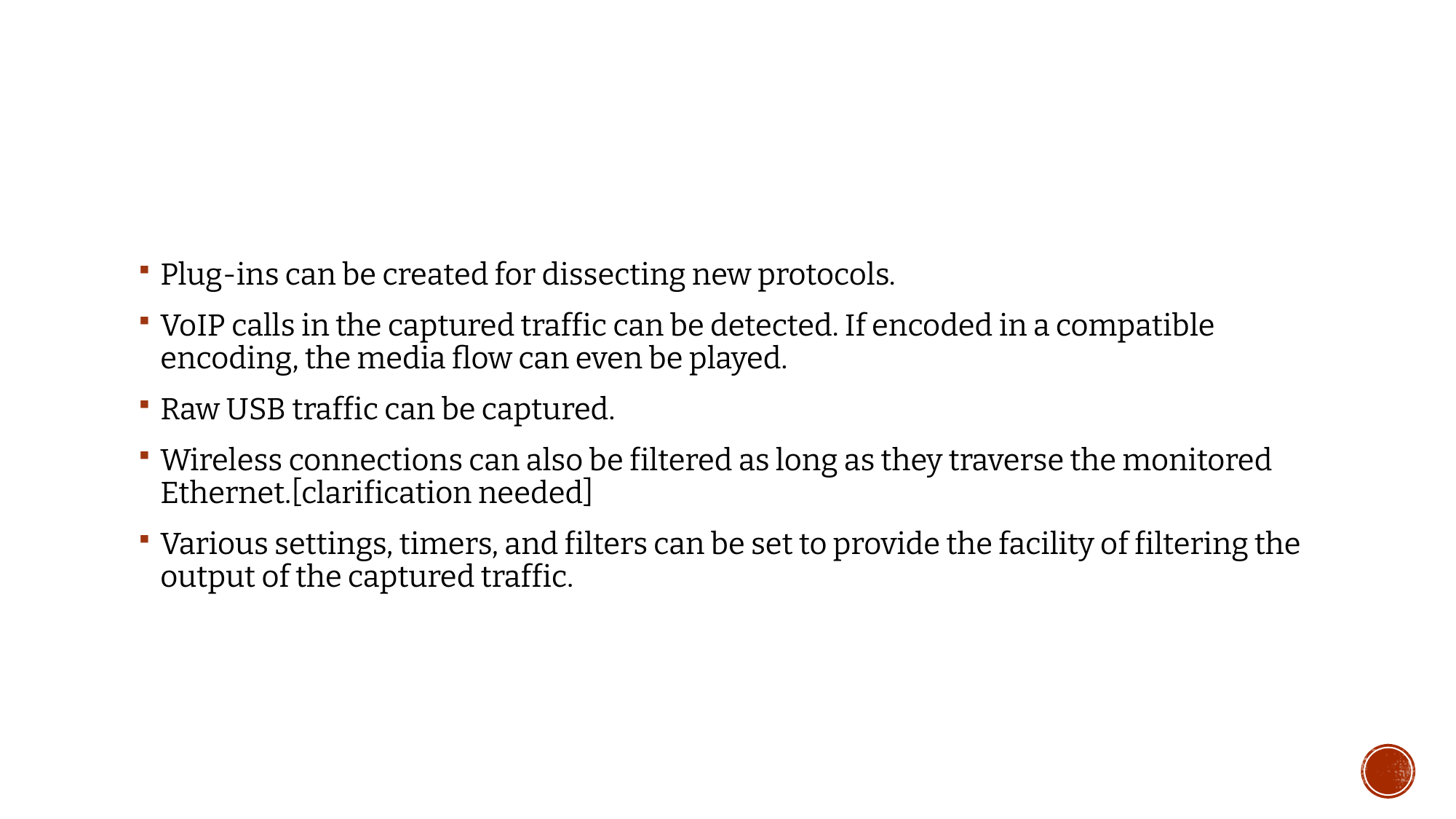

Plug-ins can be created for dissecting new protocols.
VoIP calls in the captured traffic can be detected. If encoded in a compatible encoding, the media flow can even be played.
Raw USB traffic can be captured.
Wireless connections can also be filtered as long as they traverse the monitored Ethernet.[clarification needed]
Various settings, timers, and filters can be set to provide the facility of filtering the output of the captured traffic.